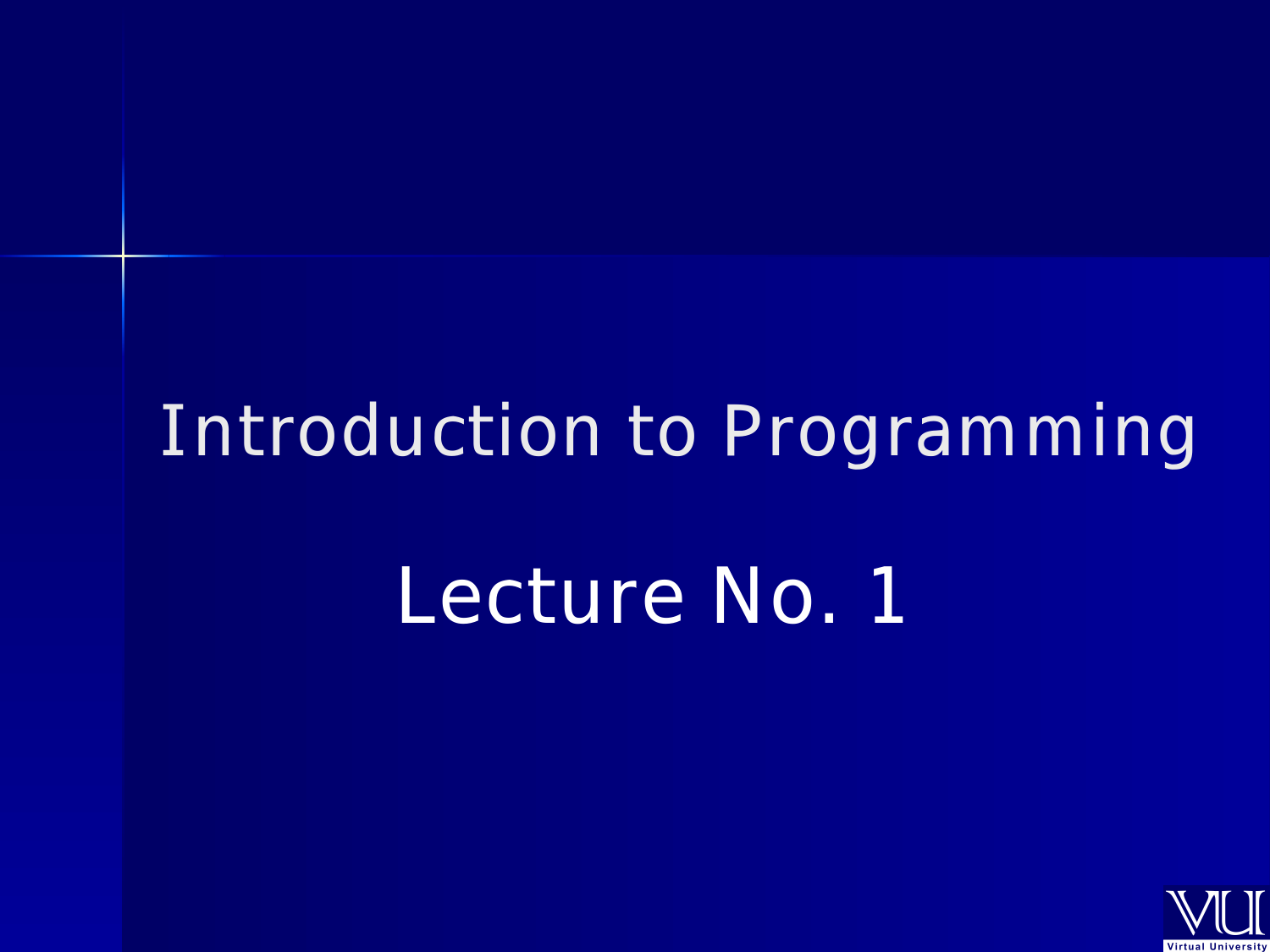

# Introduction to Programming
Lecture No. 1